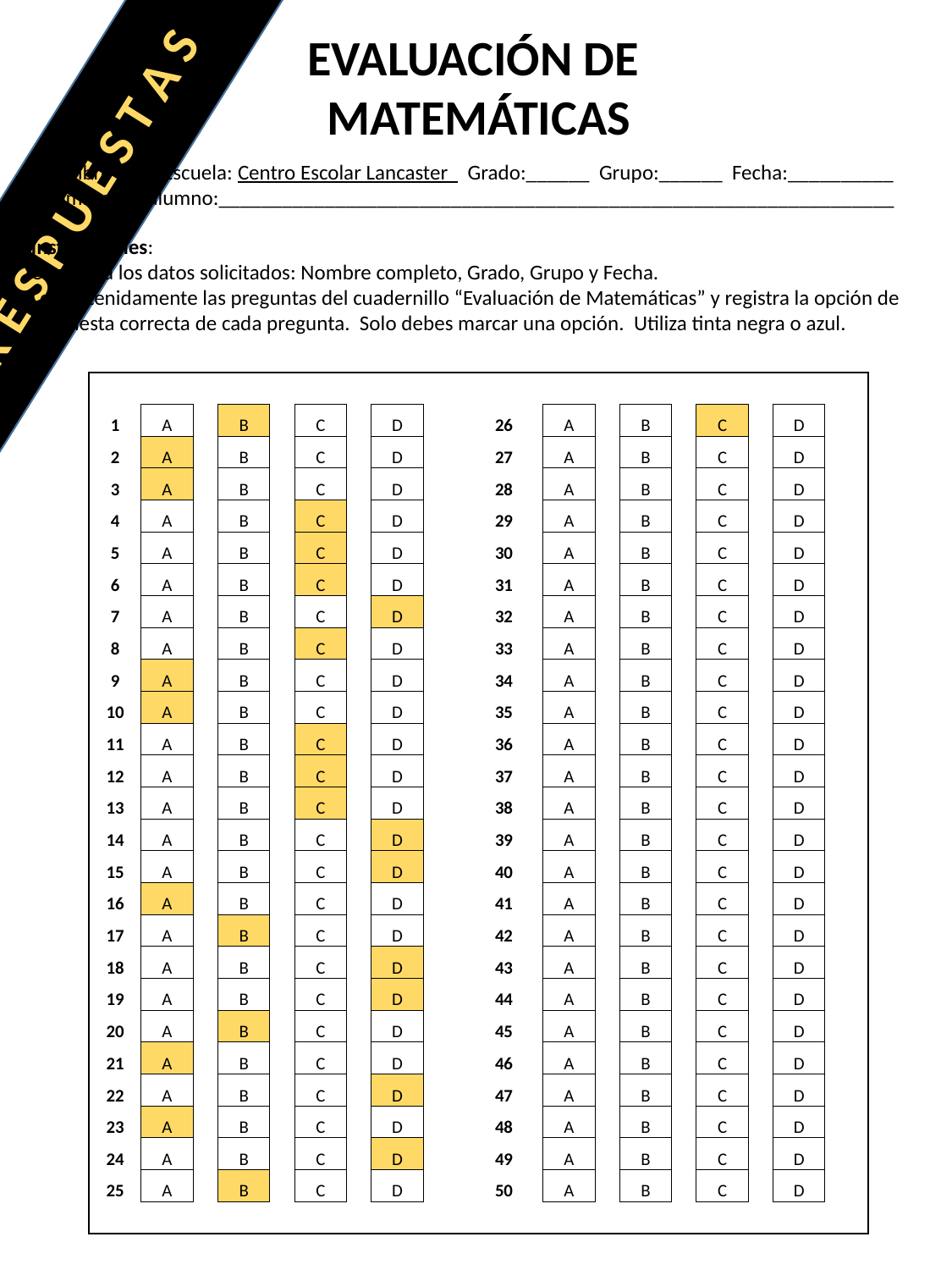

EVALUACIÓN DE
MATEMÁTICAS
Nombre de la Escuela: Centro Escolar Lancaster    Grado:______  Grupo:______  Fecha:__________
Nombre del alumno:________________________________________________________________
Instrucciones:
Completa los datos solicitados: Nombre completo, Grado, Grupo y Fecha.
Lee detenidamente las preguntas del cuadernillo “Evaluación de Matemáticas” y registra la opción de
respuesta correcta de cada pregunta.  Solo debes marcar una opción.  Utiliza tinta negra o azul.
C L A V E           D E          R E S P U E S T A S
|  |  |  |  |  |  |  |  |  |  |  |  |  |  |  |  |  |  |
| --- | --- | --- | --- | --- | --- | --- | --- | --- | --- | --- | --- | --- | --- | --- | --- | --- | --- |
| 1 | A |  | B |  | C |  | D |  | 26 | A |  | B |  | C |  | D |  |
| 2 | A |  | B |  | C |  | D |  | 27 | A |  | B |  | C |  | D |  |
| 3 | A |  | B |  | C |  | D |  | 28 | A |  | B |  | C |  | D |  |
| 4 | A |  | B |  | C |  | D |  | 29 | A |  | B |  | C |  | D |  |
| 5 | A |  | B |  | C |  | D |  | 30 | A |  | B |  | C |  | D |  |
| 6 | A |  | B |  | C |  | D |  | 31 | A |  | B |  | C |  | D |  |
| 7 | A |  | B |  | C |  | D |  | 32 | A |  | B |  | C |  | D |  |
| 8 | A |  | B |  | C |  | D |  | 33 | A |  | B |  | C |  | D |  |
| 9 | A |  | B |  | C |  | D |  | 34 | A |  | B |  | C |  | D |  |
| 10 | A |  | B |  | C |  | D |  | 35 | A |  | B |  | C |  | D |  |
| 11 | A |  | B |  | C |  | D |  | 36 | A |  | B |  | C |  | D |  |
| 12 | A |  | B |  | C |  | D |  | 37 | A |  | B |  | C |  | D |  |
| 13 | A |  | B |  | C |  | D |  | 38 | A |  | B |  | C |  | D |  |
| 14 | A |  | B |  | C |  | D |  | 39 | A |  | B |  | C |  | D |  |
| 15 | A |  | B |  | C |  | D |  | 40 | A |  | B |  | C |  | D |  |
| 16 | A |  | B |  | C |  | D |  | 41 | A |  | B |  | C |  | D |  |
| 17 | A |  | B |  | C |  | D |  | 42 | A |  | B |  | C |  | D |  |
| 18 | A |  | B |  | C |  | D |  | 43 | A |  | B |  | C |  | D |  |
| 19 | A |  | B |  | C |  | D |  | 44 | A |  | B |  | C |  | D |  |
| 20 | A |  | B |  | C |  | D |  | 45 | A |  | B |  | C |  | D |  |
| 21 | A |  | B |  | C |  | D |  | 46 | A |  | B |  | C |  | D |  |
| 22 | A |  | B |  | C |  | D |  | 47 | A |  | B |  | C |  | D |  |
| 23 | A |  | B |  | C |  | D |  | 48 | A |  | B |  | C |  | D |  |
| 24 | A |  | B |  | C |  | D |  | 49 | A |  | B |  | C |  | D |  |
| 25 | A |  | B |  | C |  | D |  | 50 | A |  | B |  | C |  | D |  |
|  |  |  |  |  |  |  |  |  |  |  |  |  |  |  |  |  |  |